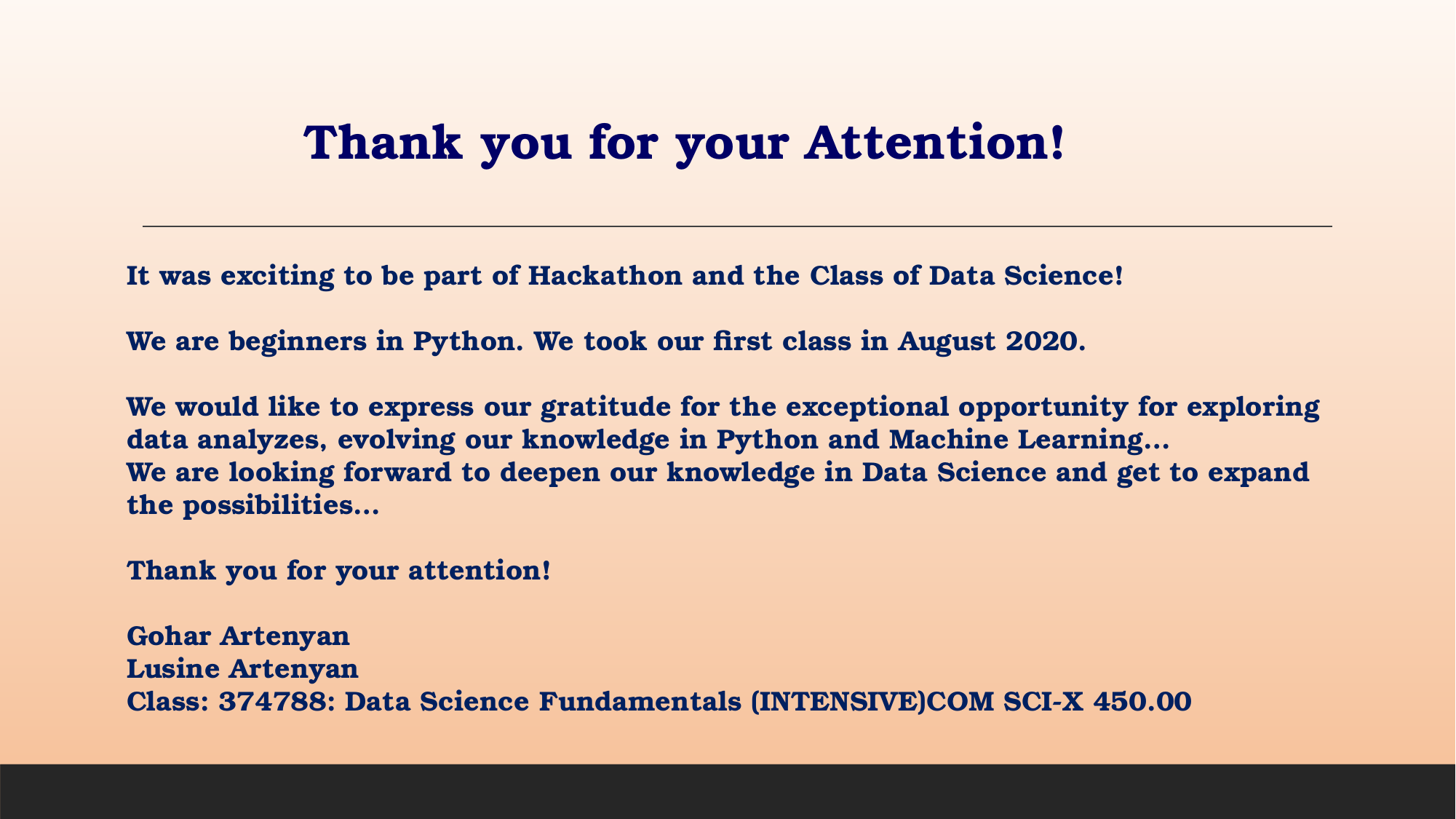

Thank you for your Attention!
It was exciting to be part of Hackathon and the Class of Data Science!

We are beginners in Python. We took our first class in August 2020.

We would like to express our gratitude for the exceptional opportunity for exploring data analyzes, evolving our knowledge in Python and Machine Learning…
We are looking forward to deepen our knowledge in Data Science and get to expand the possibilities…

Thank you for your attention!

Gohar Artenyan
Lusine Artenyan
Class: 374788: Data Science Fundamentals (INTENSIVE)COM SCI-X 450.00